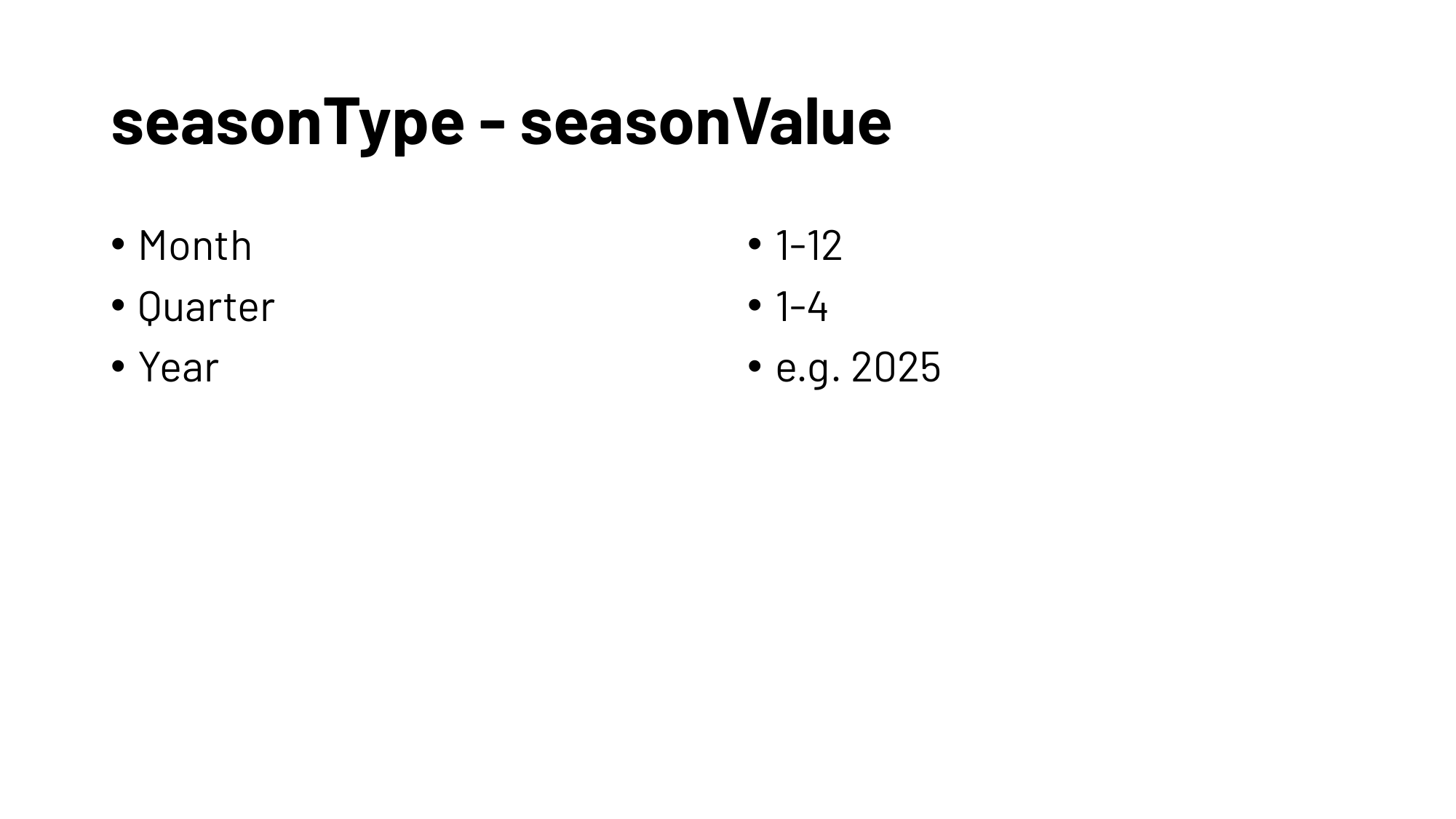

# seasonType - seasonValue
Month
Quarter
Year
1-12
1-4
e.g. 2025